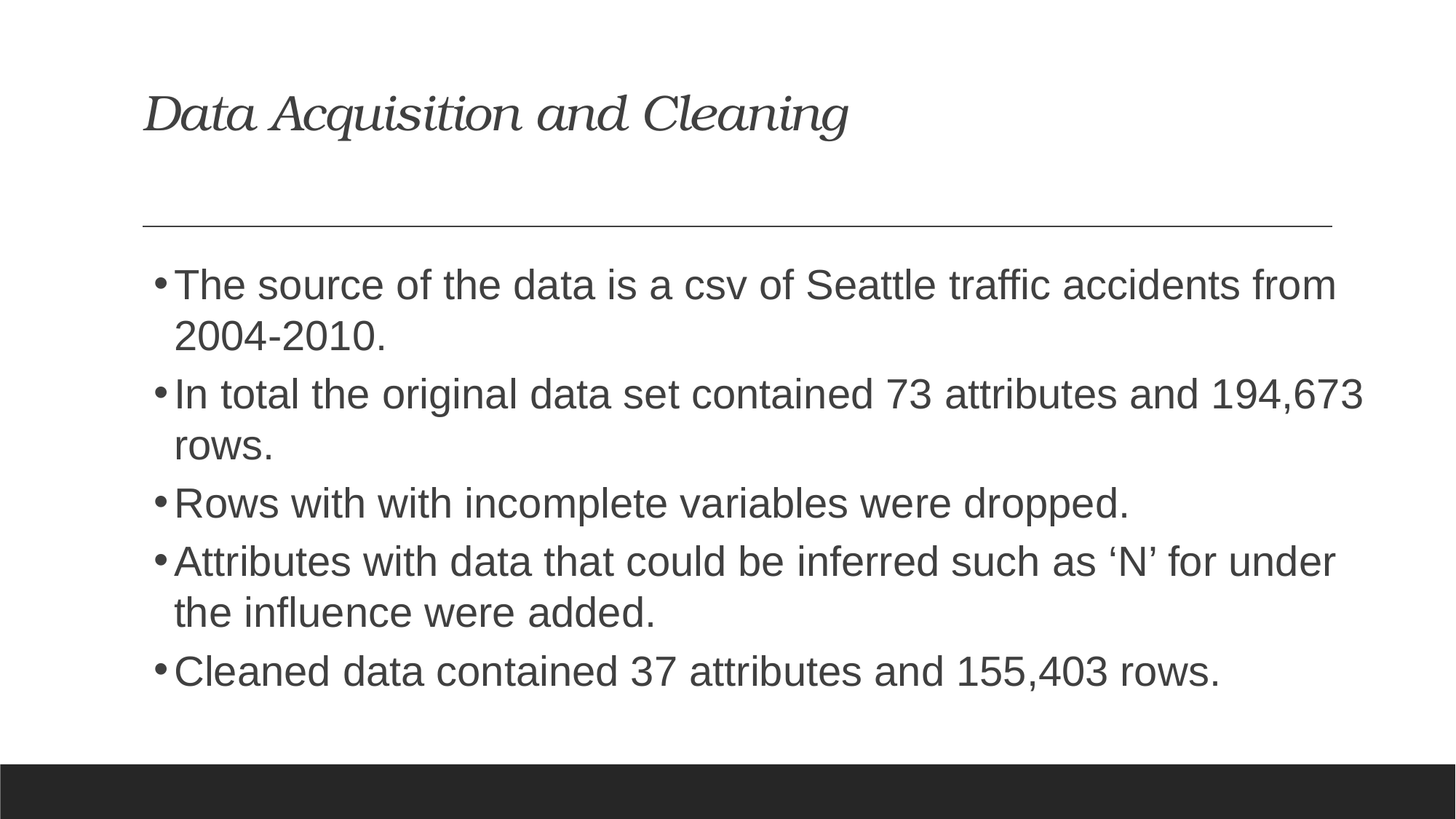

# Data Acquisition and Cleaning
The source of the data is a csv of Seattle traffic accidents from 2004-2010.
In total the original data set contained 73 attributes and 194,673 rows.
Rows with with incomplete variables were dropped.
Attributes with data that could be inferred such as ‘N’ for under the influence were added.
Cleaned data contained 37 attributes and 155,403 rows.